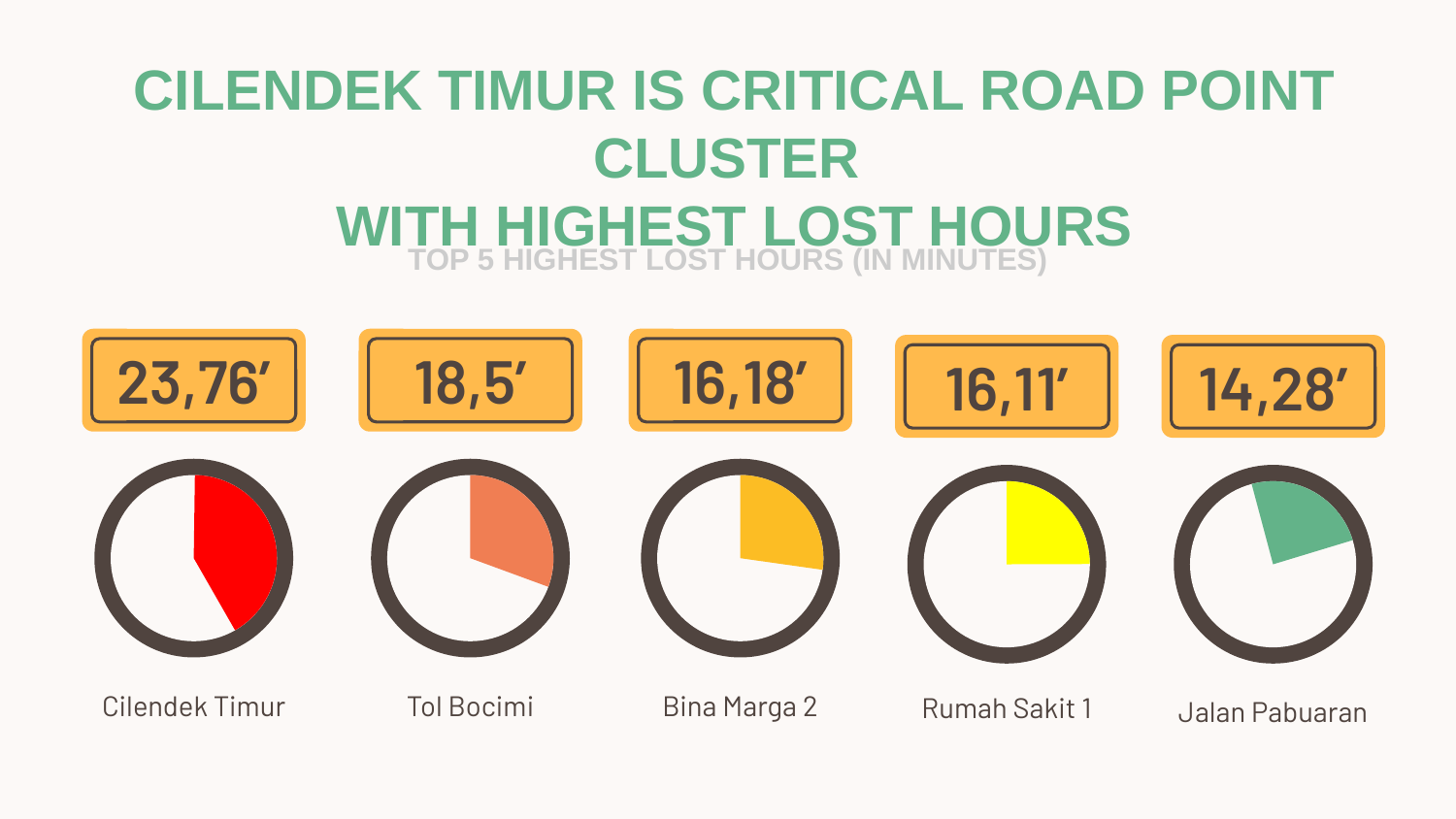

# CILENDEK TIMUR IS CRITICAL ROAD POINT CLUSTER
WITH HIGHEST LOST HOURS

TOP 5 HIGHEST LOST HOURS (IN MINUTES)

23,76’

Cilendek Timur

18,5’

Tol Bocimi

16,18’

Bina Marga 2

16,11’

Rumah Sakit 1

14,28’

Jalan Pabuaran